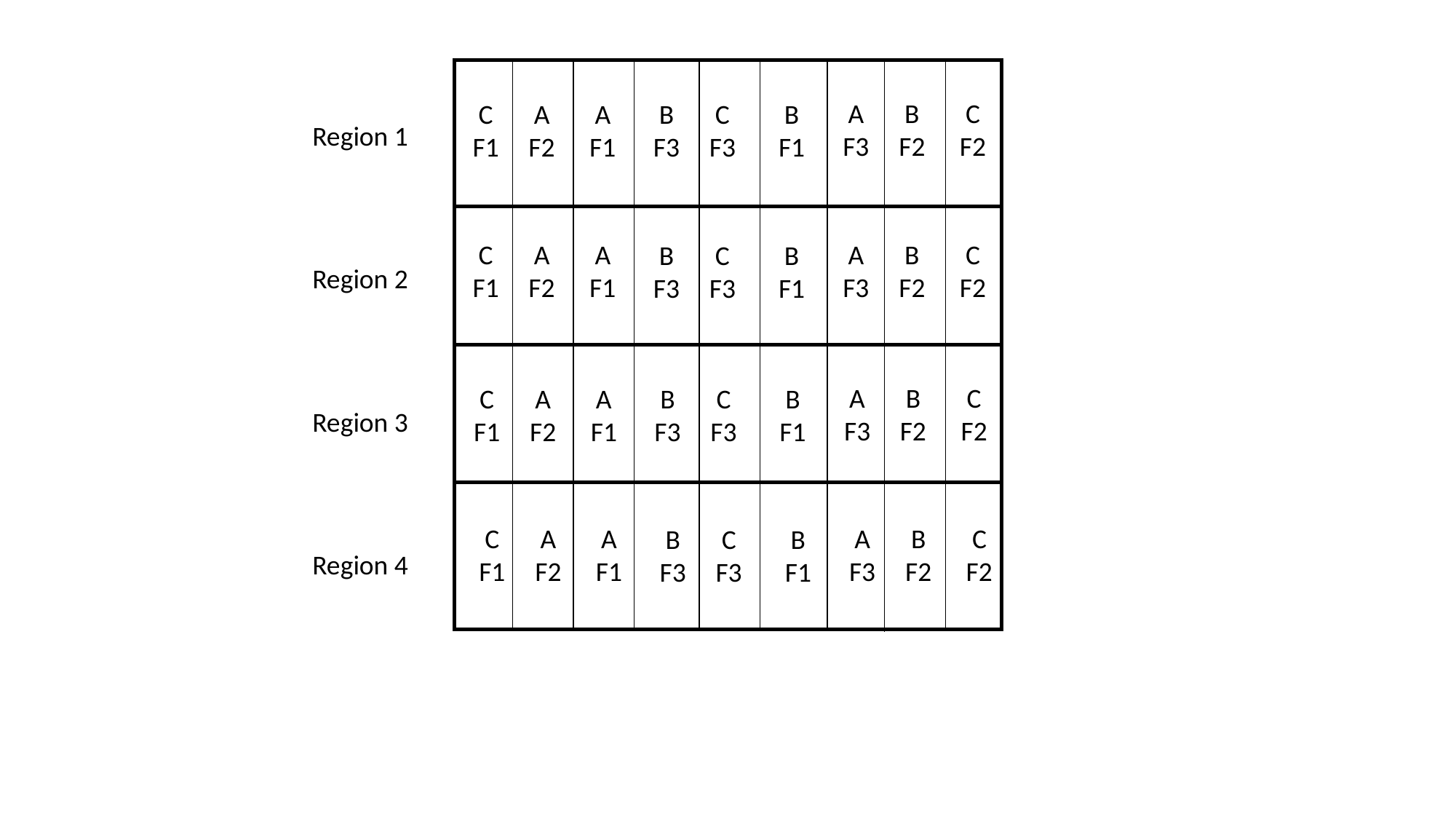

A
F3
B
F2
C
F2
C
F1
A
F2
A
F1
B
F3
C
F3
B
F1
Region 1
A
F3
B
F2
C
F2
C
F1
A
F2
A
F1
B
F3
C
F3
B
F1
Region 2
A
F3
B
F2
C
F2
C
F1
A
F2
A
F1
B
F3
C
F3
B
F1
Region 3
A
F3
B
F2
C
F2
C
F1
A
F2
A
F1
B
F3
C
F3
B
F1
Region 4